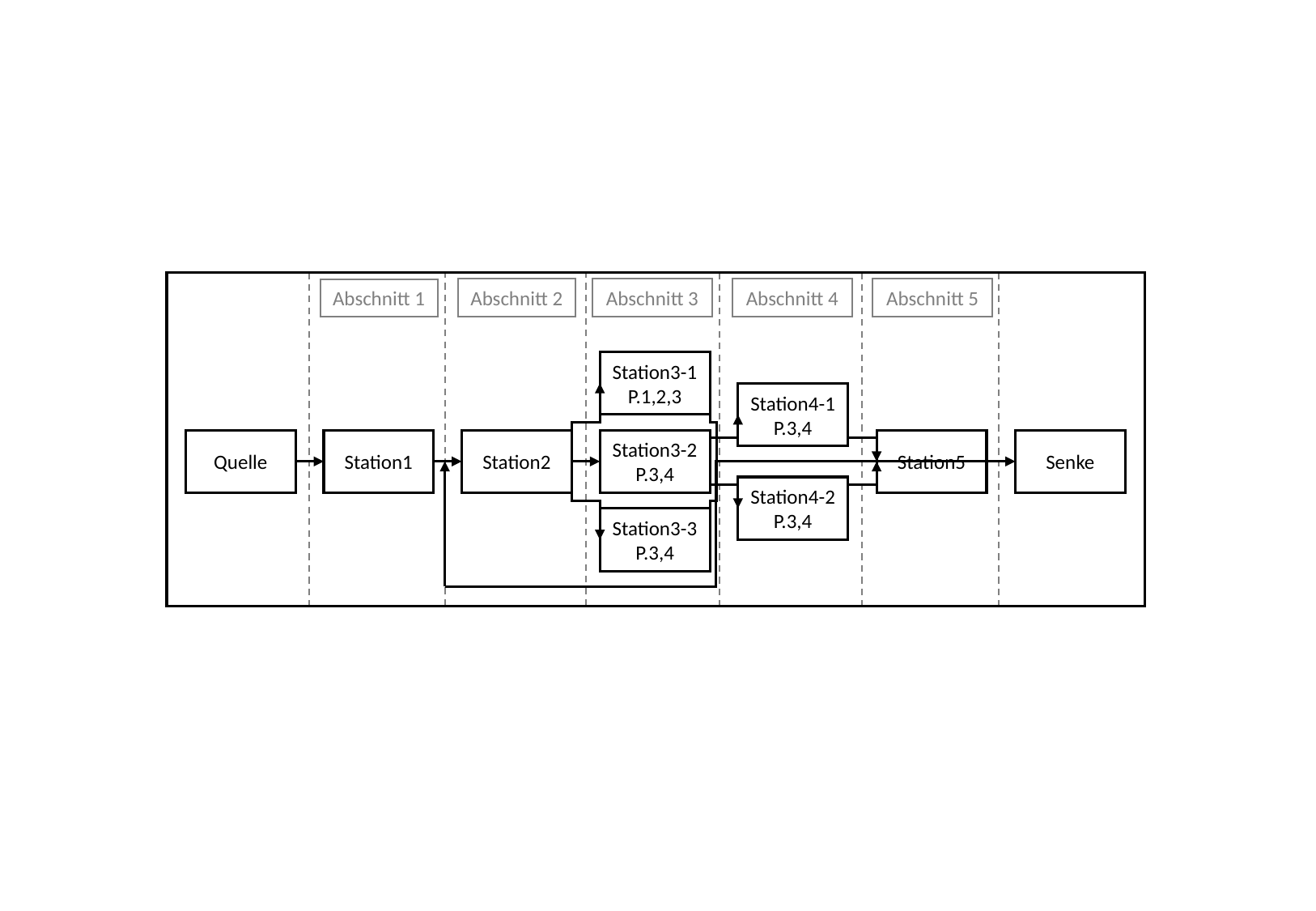

Abschnitt 2
Abschnitt 3
Abschnitt 4
Abschnitt 5
Abschnitt 1
Station3-1
P.1,2,3
Station4-1
P.3,4
Quelle
Station1
Station2
Station3-2
P.3,4
Station5
Senke
Station4-2
P.3,4
Station3-3
P.3,4